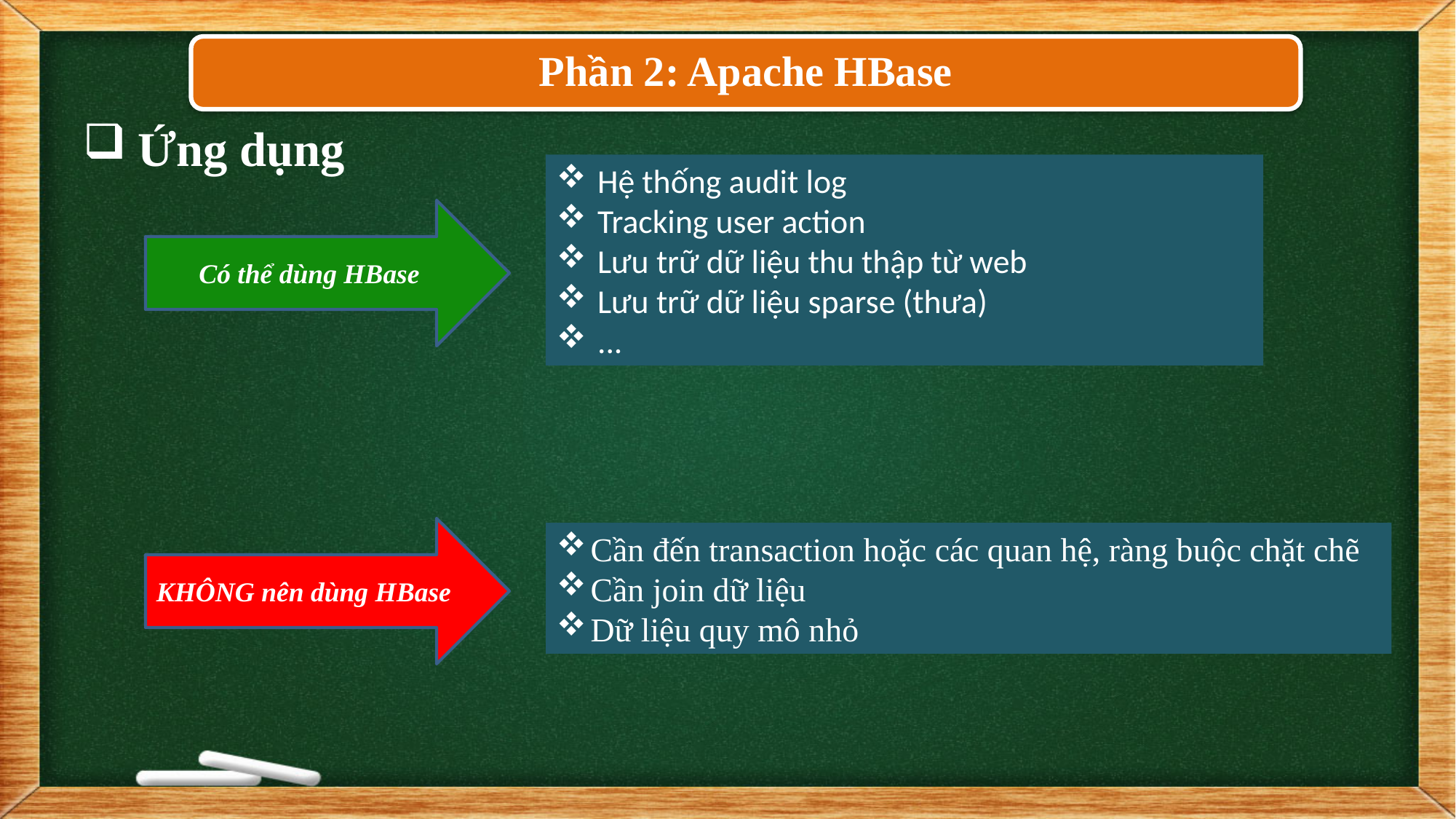

Phần 2: Apache HBase
Ứng dụng
Hệ thống audit log
Tracking user action
Lưu trữ dữ liệu thu thập từ web
Lưu trữ dữ liệu sparse (thưa)
...
Có thể dùng HBase
KHÔNG nên dùng HBase
Cần đến transaction hoặc các quan hệ, ràng buộc chặt chẽ
Cần join dữ liệu
Dữ liệu quy mô nhỏ